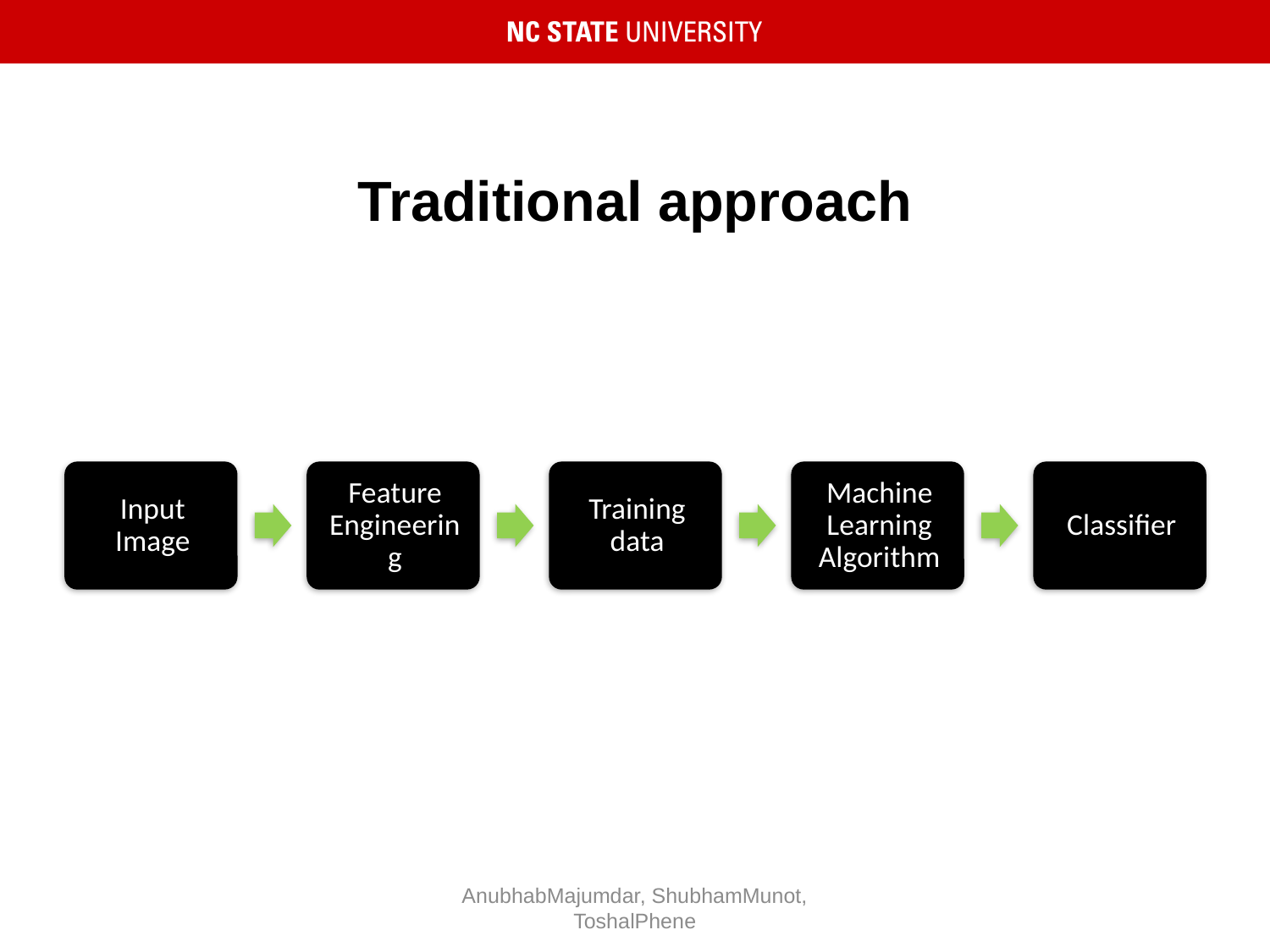

# Traditional approach
Input Image

Feature Engineering

Training data

Machine Learning Algorithm

Classifier
AnubhabMajumdar, ShubhamMunot, ToshalPhene